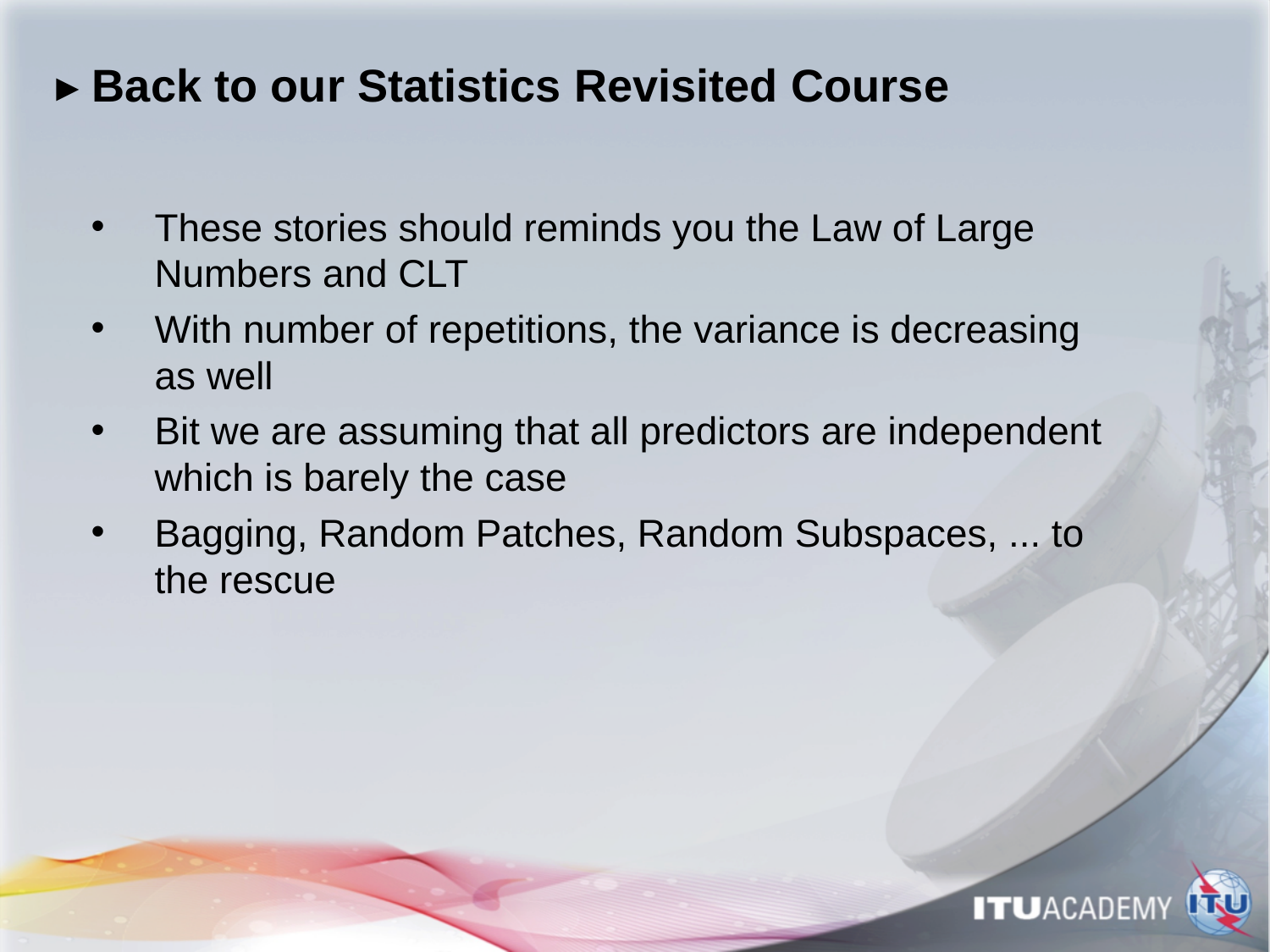

# ▸ Back to our Statistics Revisited Course
These stories should reminds you the Law of Large Numbers and CLT
With number of repetitions, the variance is decreasing as well
Bit we are assuming that all predictors are independent which is barely the case
Bagging, Random Patches, Random Subspaces, ... to the rescue